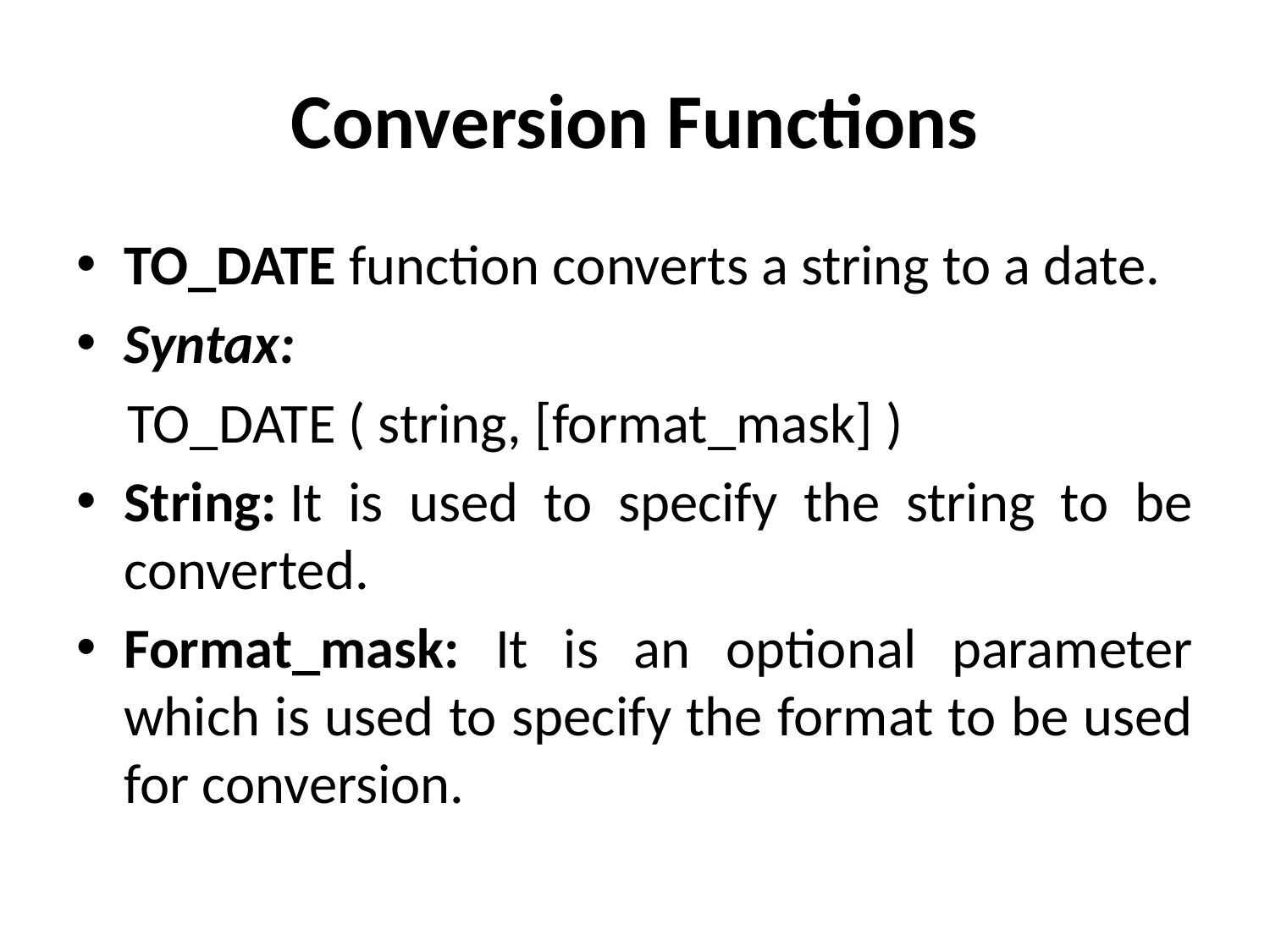

# Conversion Functions
TO_DATE function converts a string to a date.
Syntax:
    TO_DATE ( string, [format_mask] )
String: It is used to specify the string to be converted.
Format_mask: It is an optional parameter which is used to specify the format to be used for conversion.